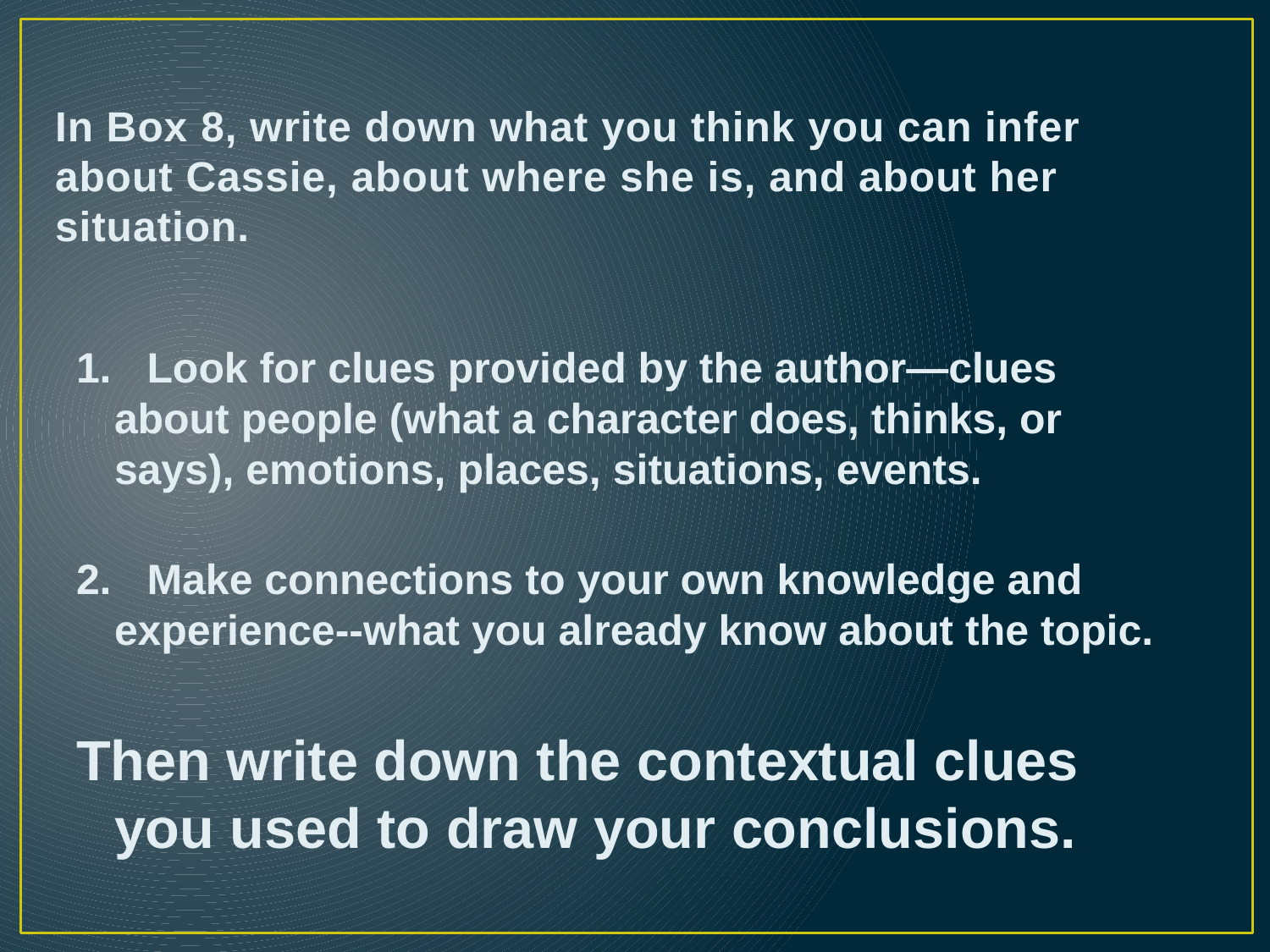

# In Box 8, write down what you think you can infer about Cassie, about where she is, and about her situation.

1.   Look for clues provided by the author—clues  about people (what a character does, thinks, or says), emotions, places, situations, events.
2.   Make connections to your own knowledge and experience--what you already know about the topic.

Then write down the contextual clues you used to draw your conclusions.